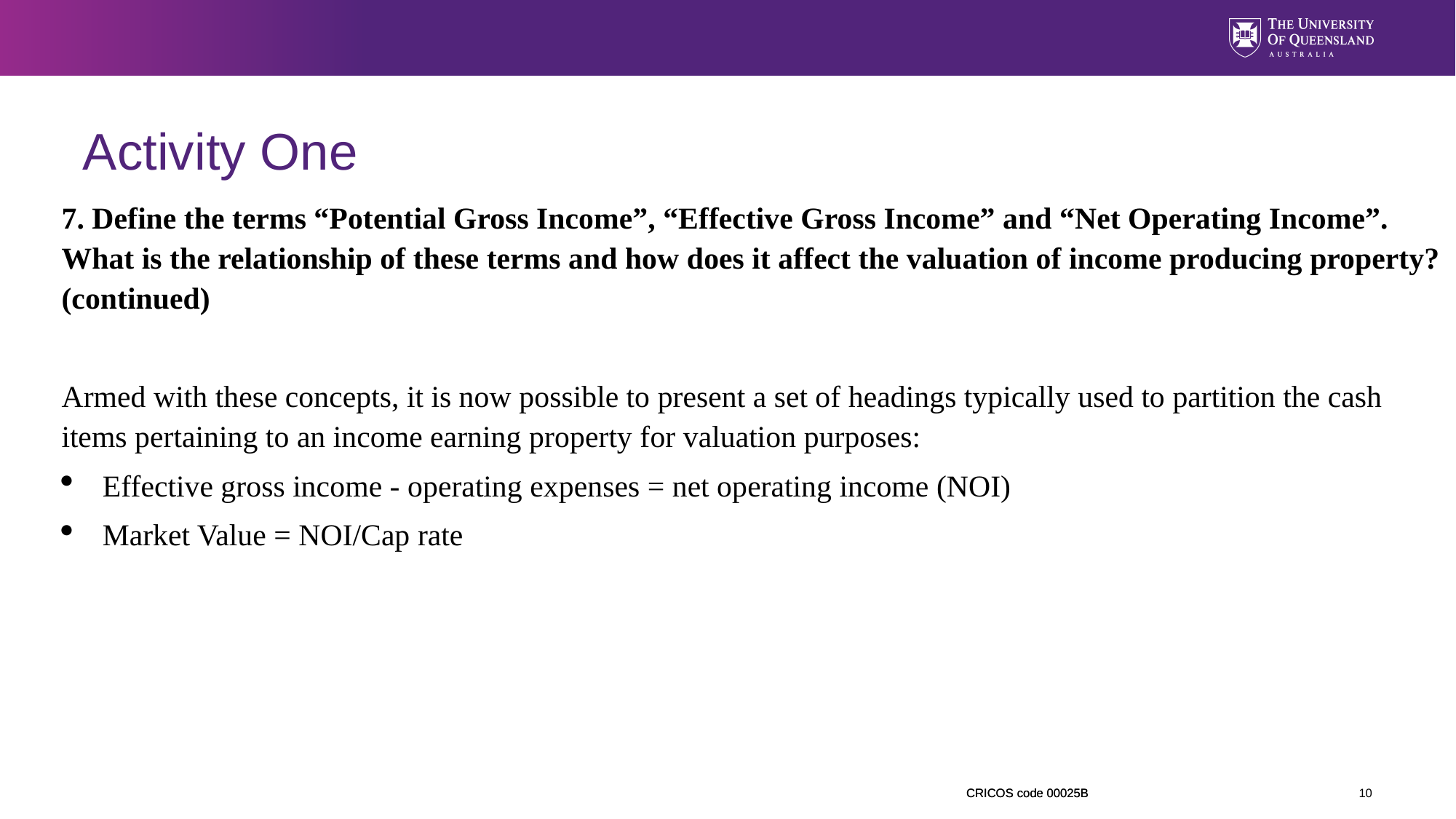

# Activity One
7. Define the terms “Potential Gross Income”, “Effective Gross Income” and “Net Operating Income”. What is the relationship of these terms and how does it affect the valuation of income producing property? (continued)

Armed with these concepts, it is now possible to present a set of headings typically used to partition the cash items pertaining to an income earning property for valuation purposes:
Effective gross income - operating expenses = net operating income (NOI)
Market Value = NOI/Cap rate

10